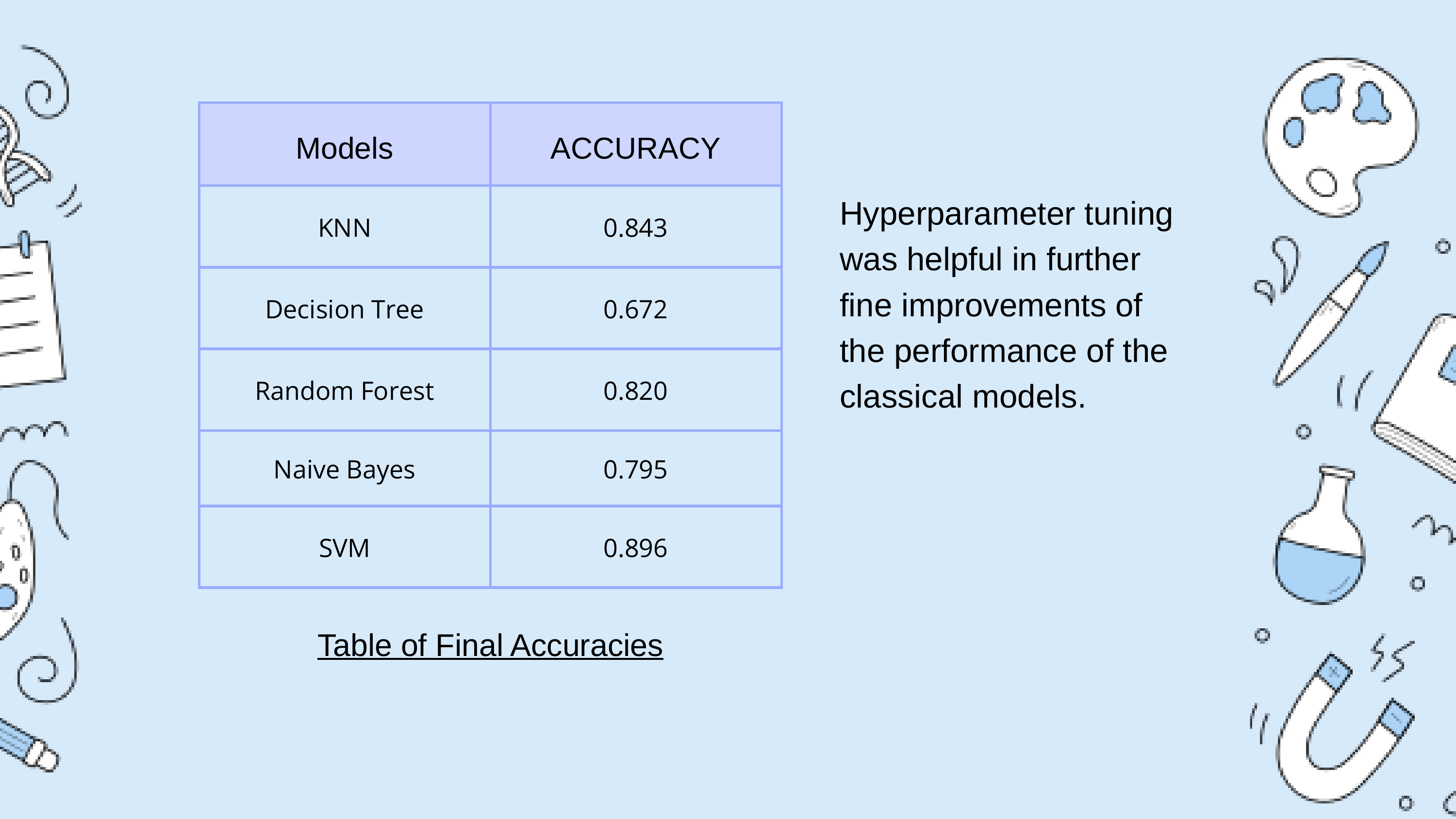

| Models | ACCURACY |
| --- | --- |
| KNN | 0.843 |
| Decision Tree | 0.672 |
| Random Forest | 0.820 |
| Naive Bayes | 0.795 |
| SVM | 0.896 |
Hyperparameter tuning was helpful in further fine improvements of the performance of the classical models.
Table of Final Accuracies